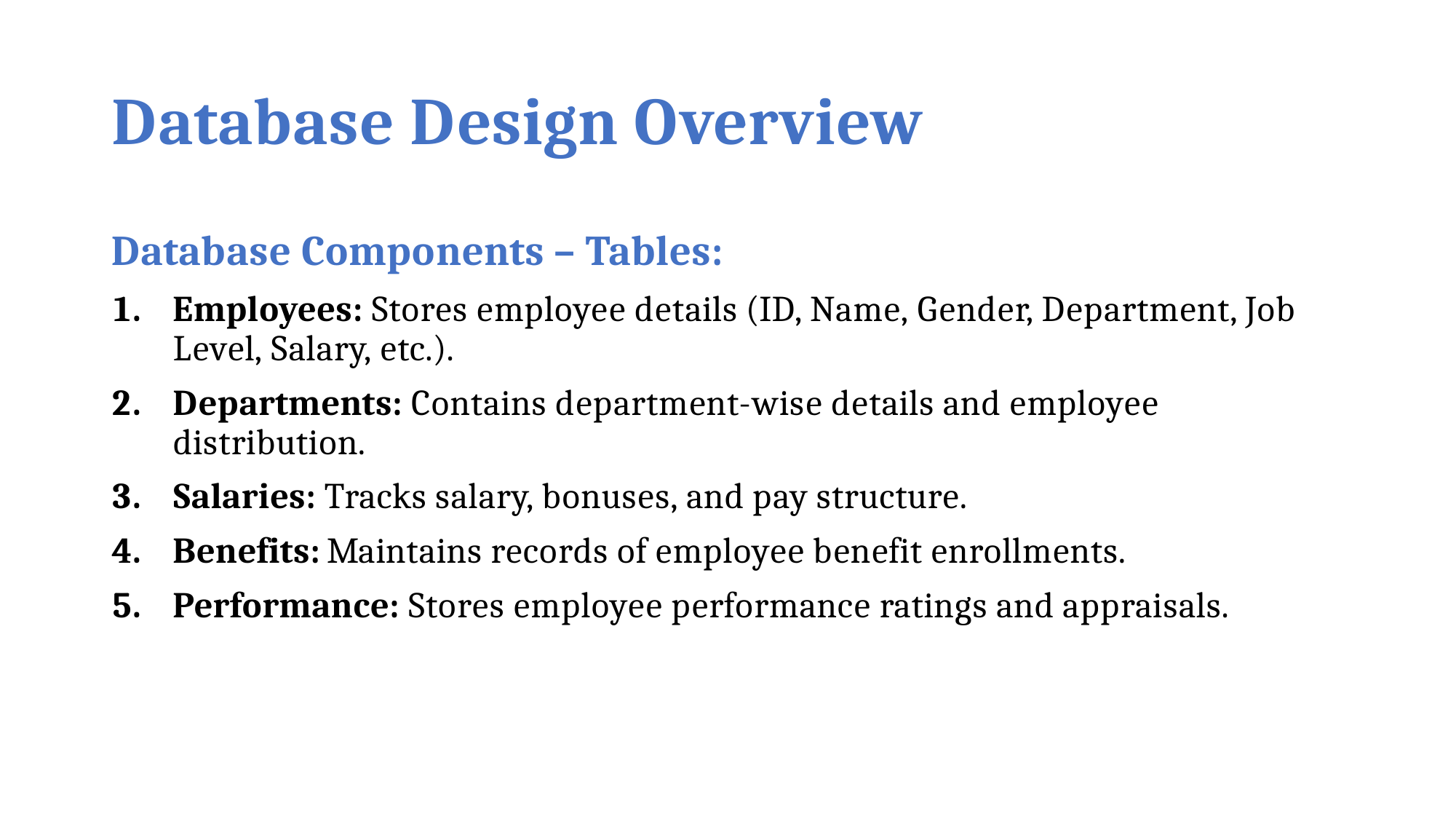

# Database Design Overview
Database Components – Tables:
Employees: Stores employee details (ID, Name, Gender, Department, Job Level, Salary, etc.).
Departments: Contains department-wise details and employee distribution.
Salaries: Tracks salary, bonuses, and pay structure.
Benefits: Maintains records of employee benefit enrollments.
Performance: Stores employee performance ratings and appraisals.